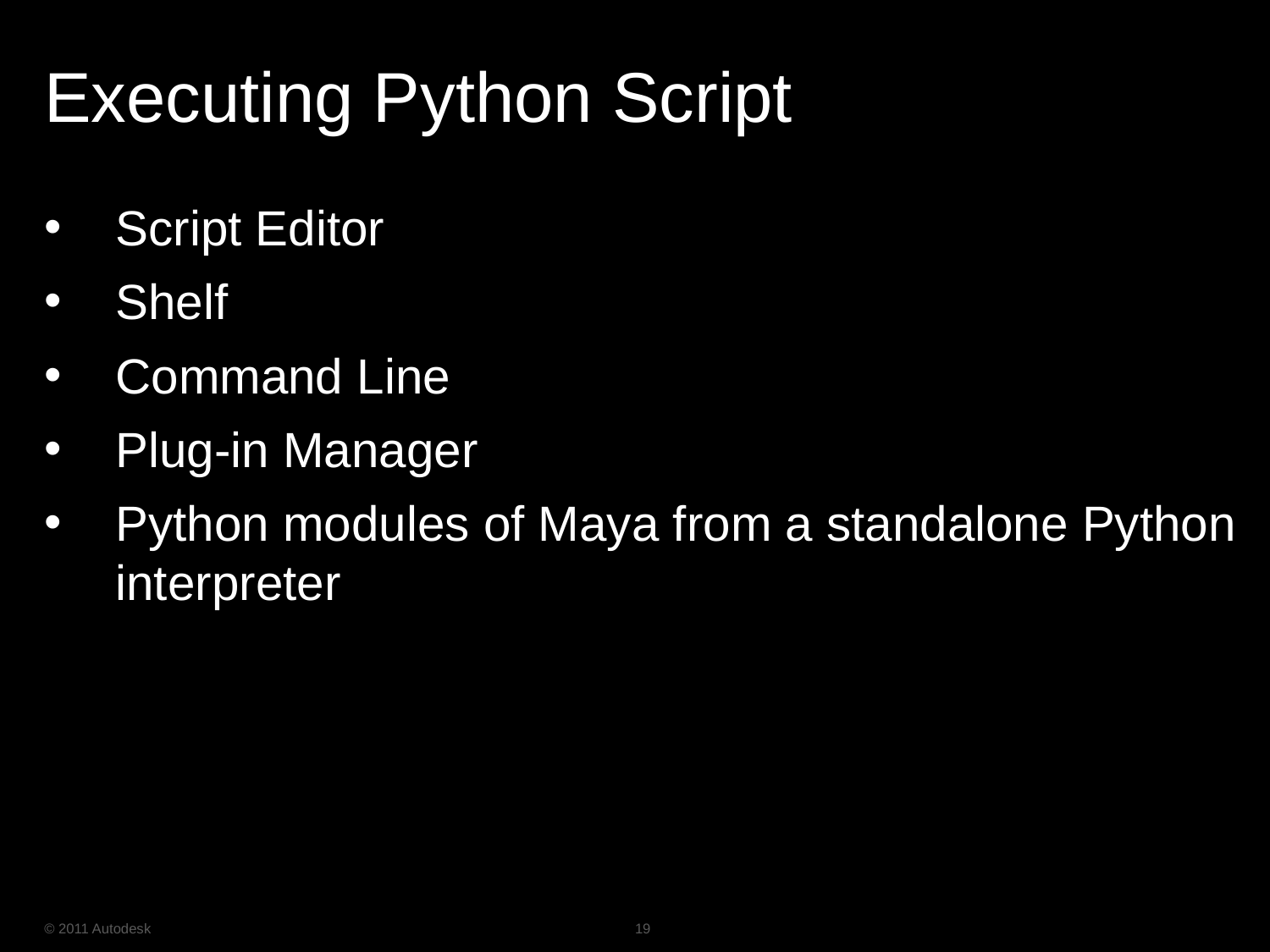

# Executing Python Script
Script Editor
Shelf
Command Line
Plug-in Manager
Python modules of Maya from a standalone Python interpreter